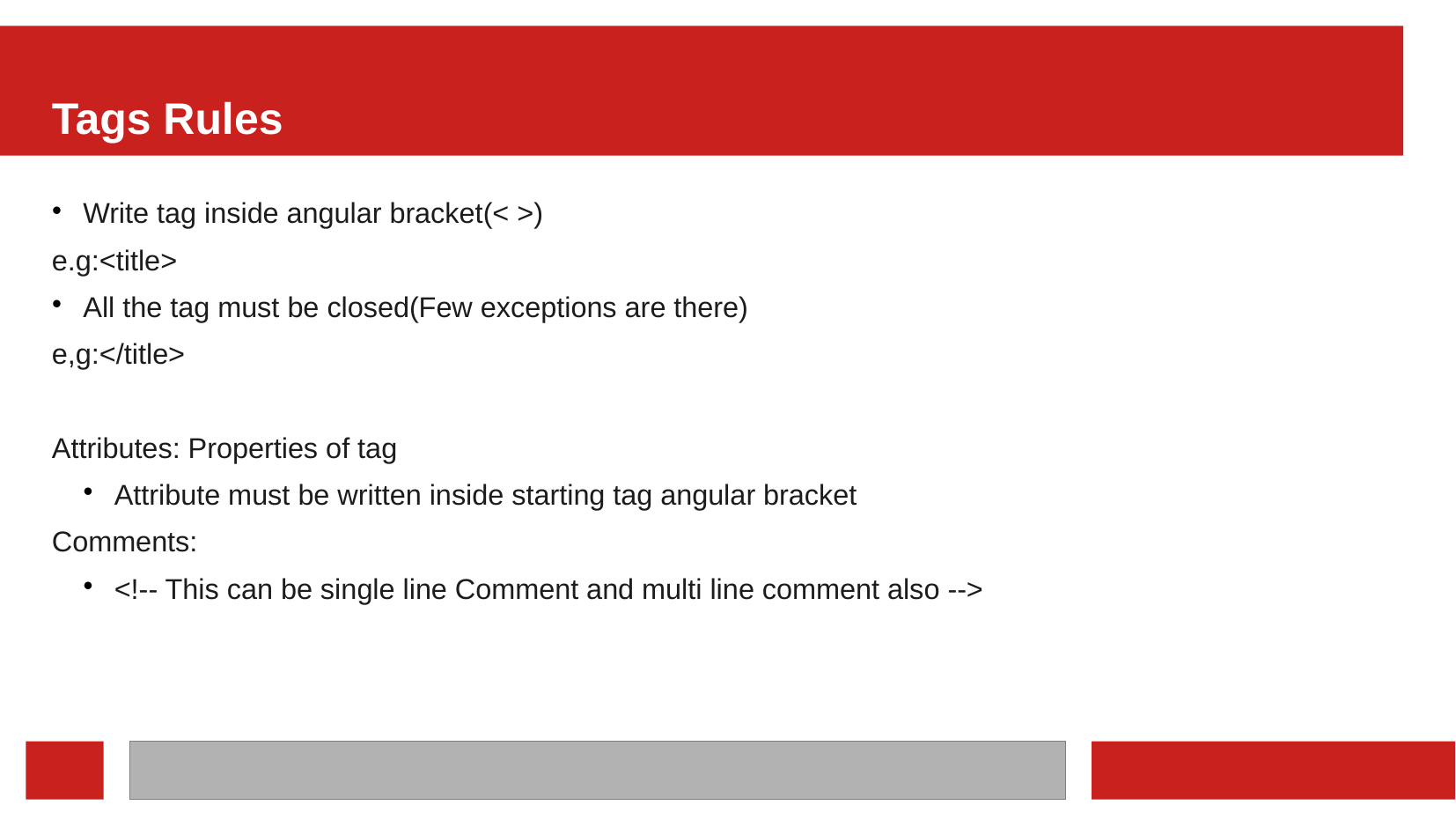

Tags Rules
Write tag inside angular bracket(< >)
e.g:<title>
All the tag must be closed(Few exceptions are there)
e,g:</title>

Attributes: Properties of tag
Attribute must be written inside starting tag angular bracket
Comments:
<!-- This can be single line Comment and multi line comment also -->